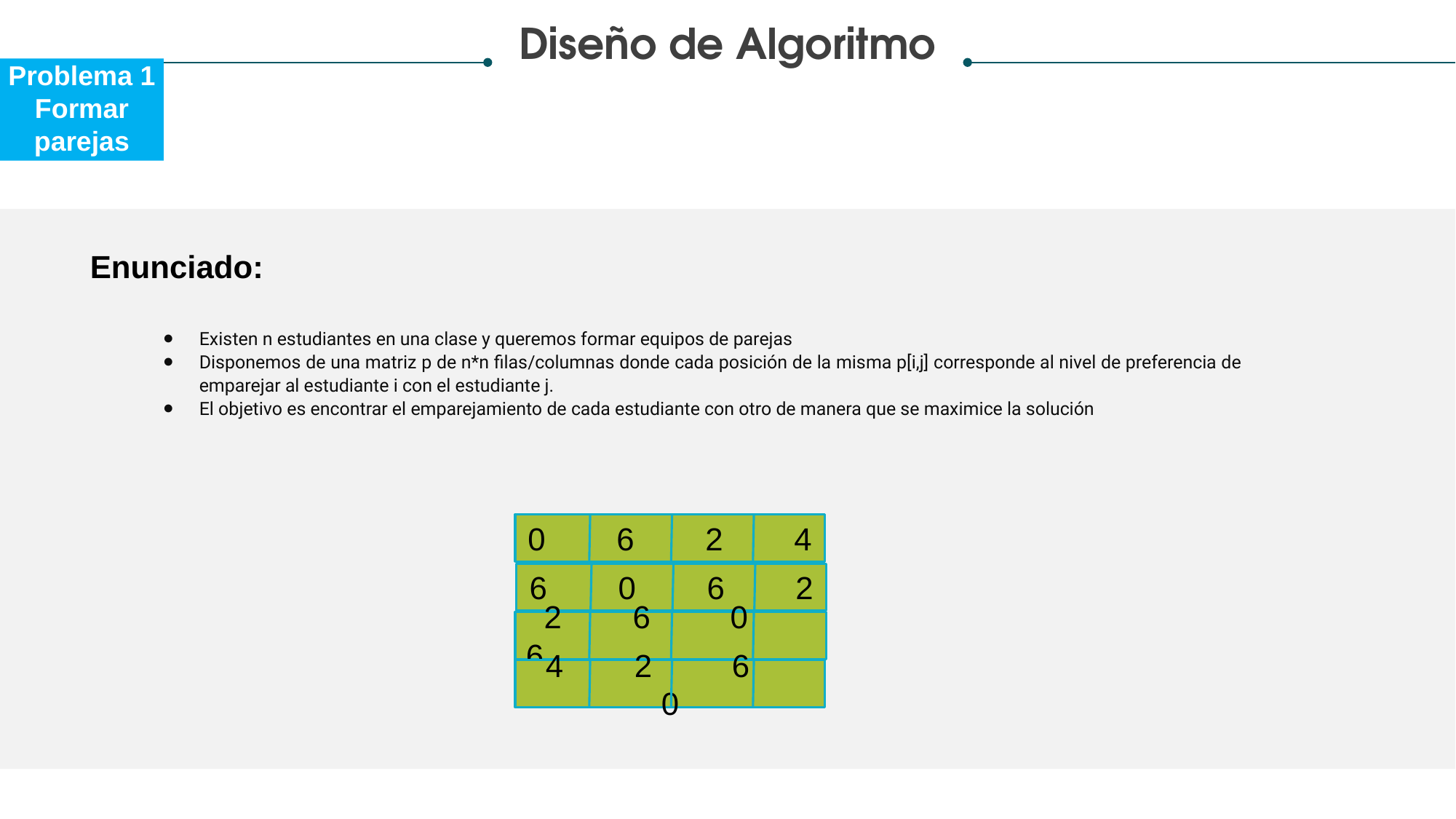

Diseño de Algoritmo
Problema 1
Formar parejas

Enunciado:

Existen n estudiantes en una clase y queremos formar equipos de parejas
Disponemos de una matriz p de n*n filas/columnas donde cada posición de la misma p[i,j] corresponde al nivel de preferencia de emparejar al estudiante i con el estudiante j.
El objetivo es encontrar el emparejamiento de cada estudiante con otro de manera que se maximice la solución

0        6        2        4
6        0        6        2
  2        6         0       6
 4        2         6       0